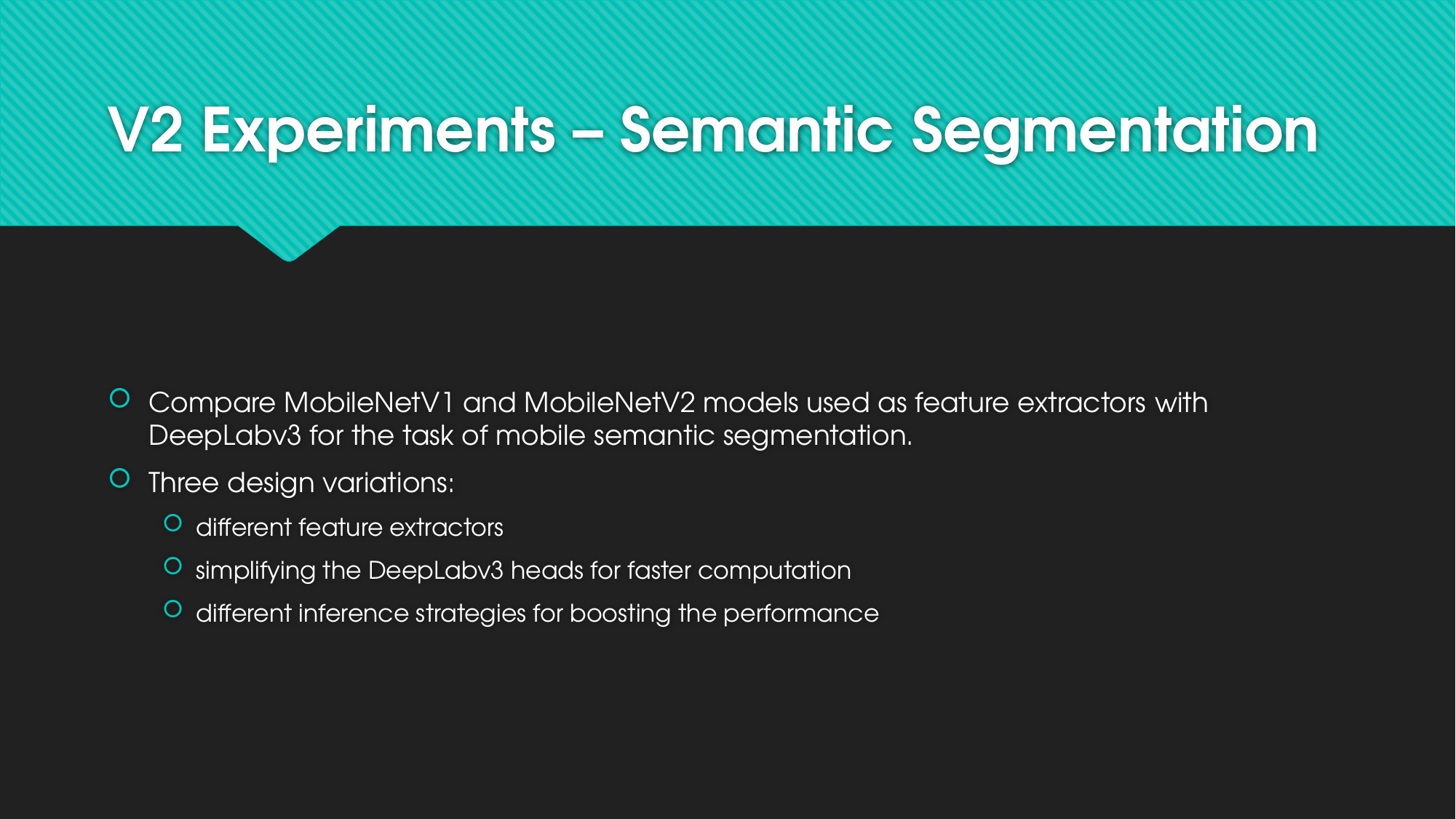

# V2 Experiments – Semantic Segmentation
Compare MobileNetV1 and MobileNetV2 models used as feature extractors with DeepLabv3 for the task of mobile semantic segmentation.
Three design variations:
different feature extractors
simplifying the DeepLabv3 heads for faster computation
different inference strategies for boosting the performance